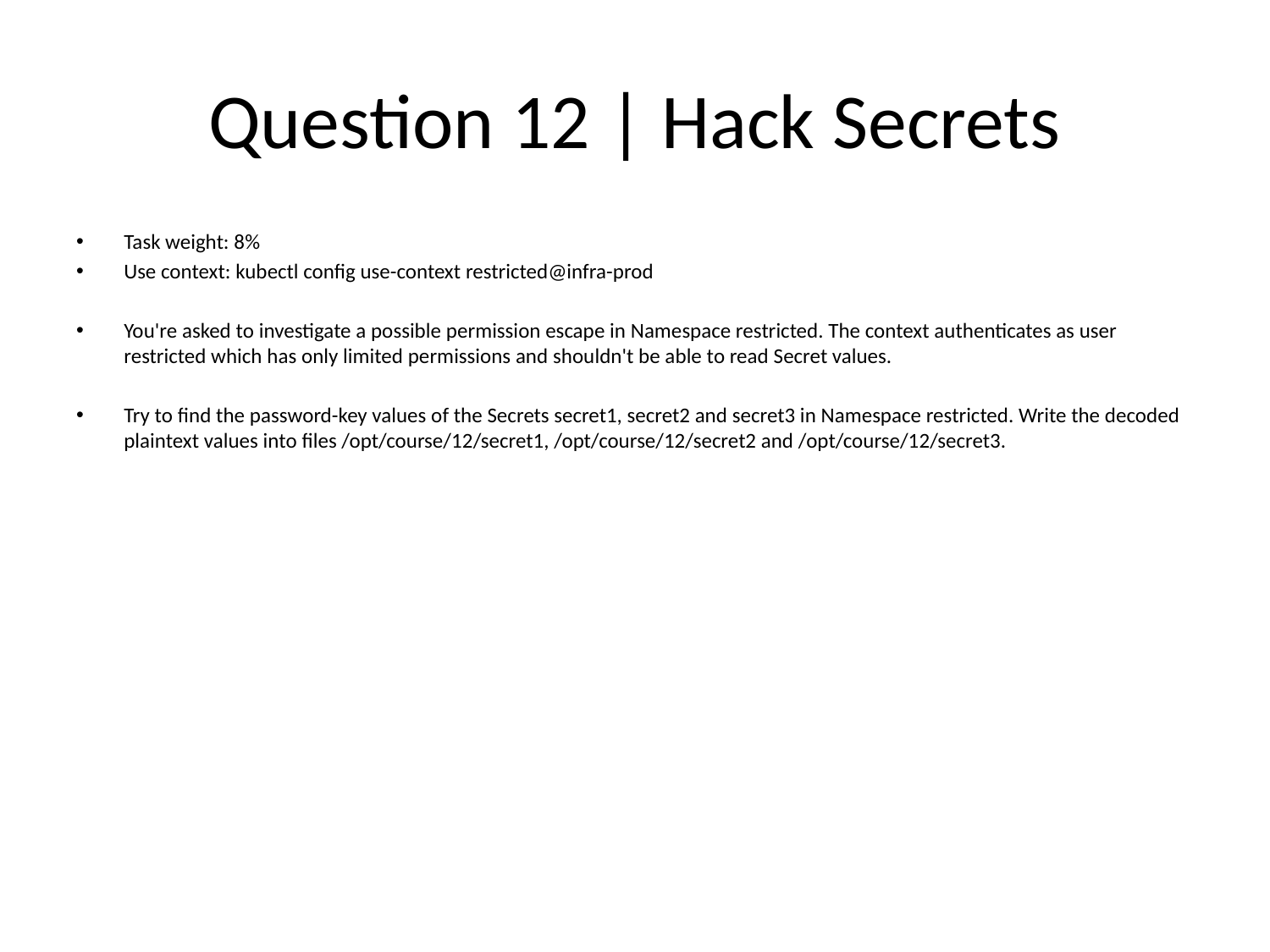

# Question 12 | Hack Secrets
Task weight: 8%
Use context: kubectl config use-context restricted@infra-prod

You're asked to investigate a possible permission escape in Namespace restricted. The context authenticates as user restricted which has only limited permissions and shouldn't be able to read Secret values.

Try to find the password-key values of the Secrets secret1, secret2 and secret3 in Namespace restricted. Write the decoded plaintext values into files /opt/course/12/secret1, /opt/course/12/secret2 and /opt/course/12/secret3.